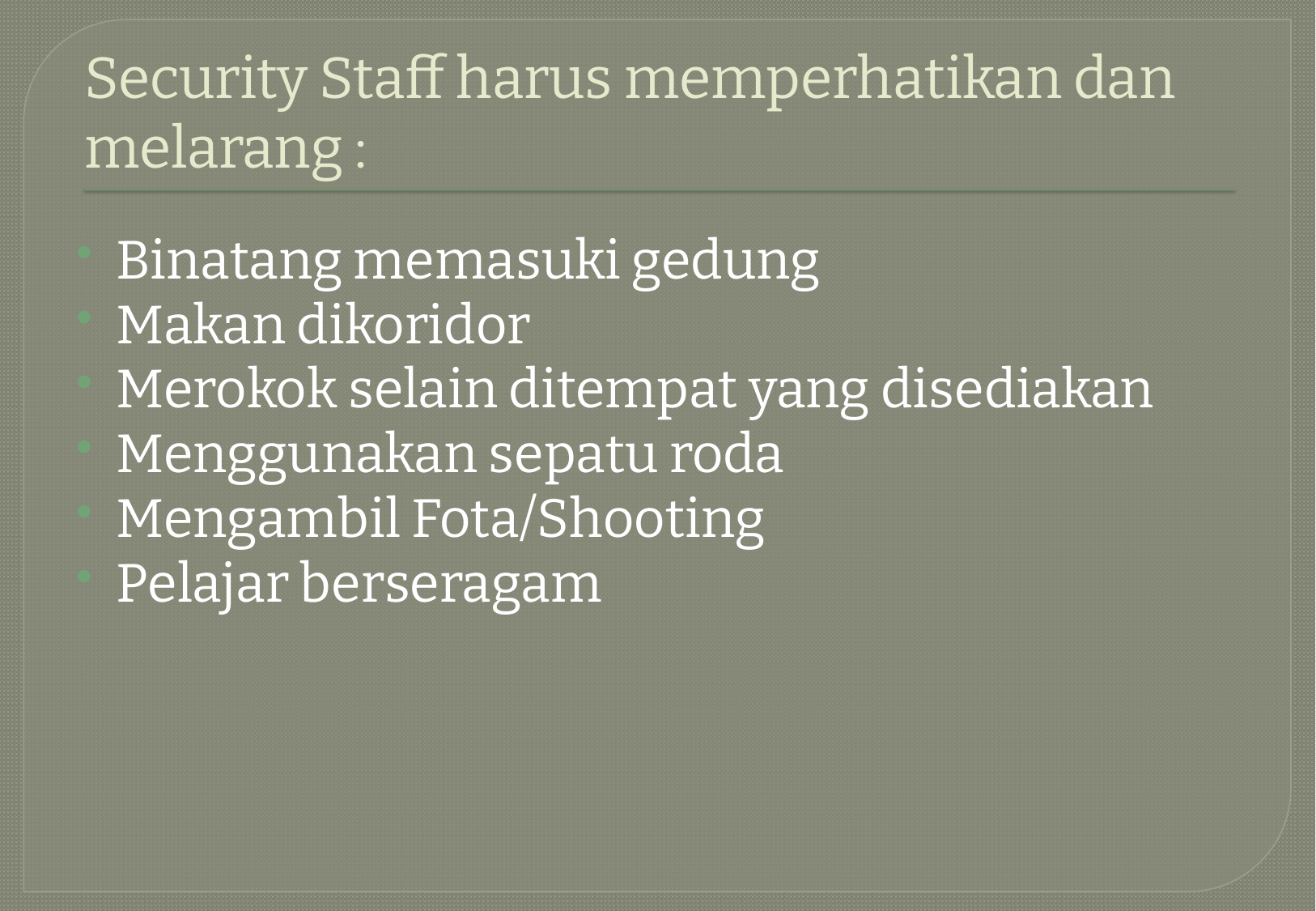

# Security Staff harus memperhatikan dan melarang :
Binatang memasuki gedung
Makan dikoridor
Merokok selain ditempat yang disediakan
Menggunakan sepatu roda
Mengambil Fota/Shooting
Pelajar berseragam